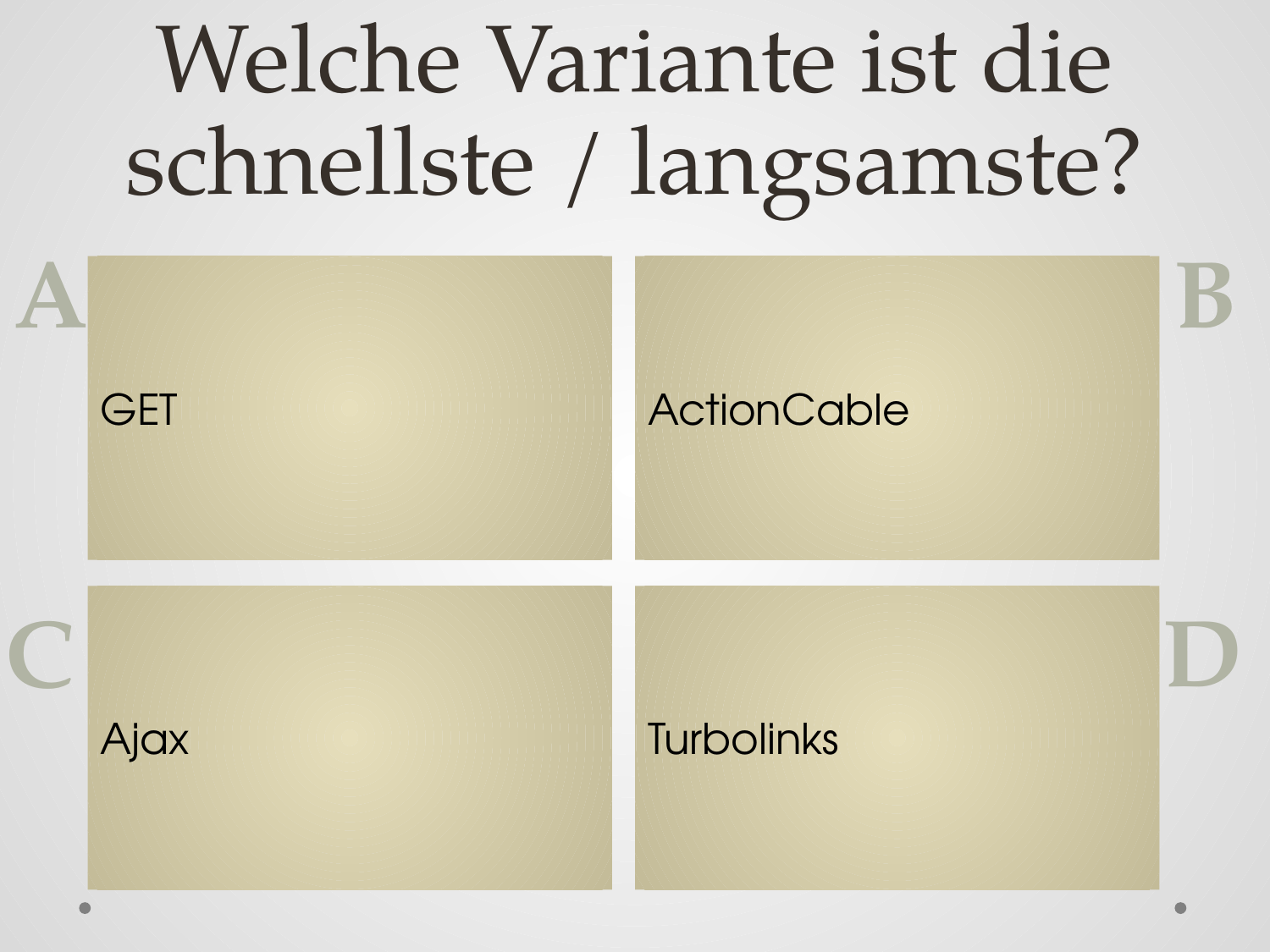

# Welche Variante ist die schnellste / langsamste?
GET
ActionCable
Ajax
Turbolinks